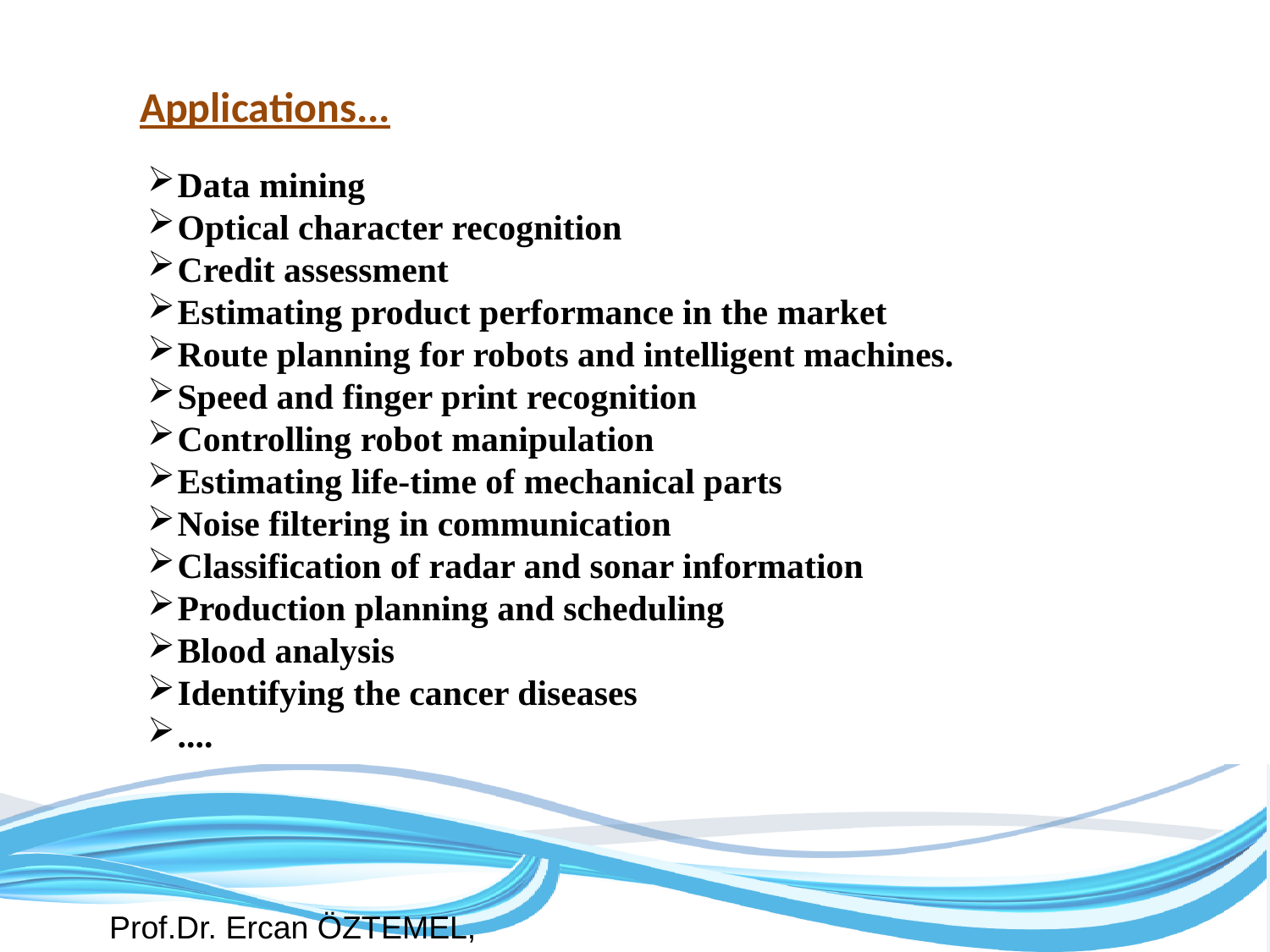

# Applications...
Data mining
Optical character recognition
Credit assessment
Estimating product performance in the market
Route planning for robots and intelligent machines.
Speed and finger print recognition
Controlling robot manipulation
Estimating life-time of mechanical parts
Noise filtering in communication
Classification of radar and sonar information
Production planning and scheduling
Blood analysis
Identifying the cancer diseases
....